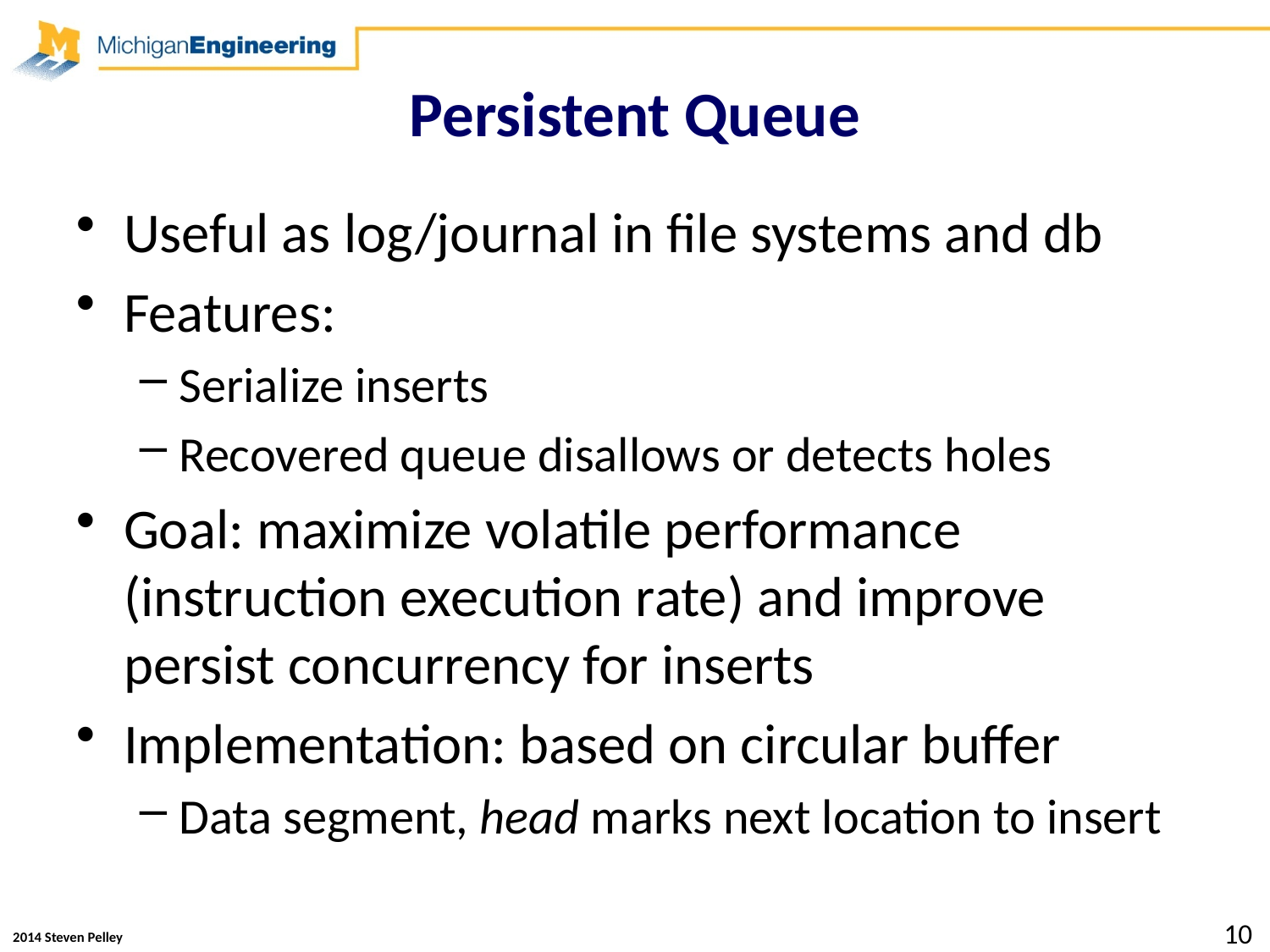

# Persistent Queue
Useful as log/journal in file systems and db
Features:
Serialize inserts
Recovered queue disallows or detects holes
Goal: maximize volatile performance (instruction execution rate) and improve persist concurrency for inserts
Implementation: based on circular buffer
Data segment, head marks next location to insert
10